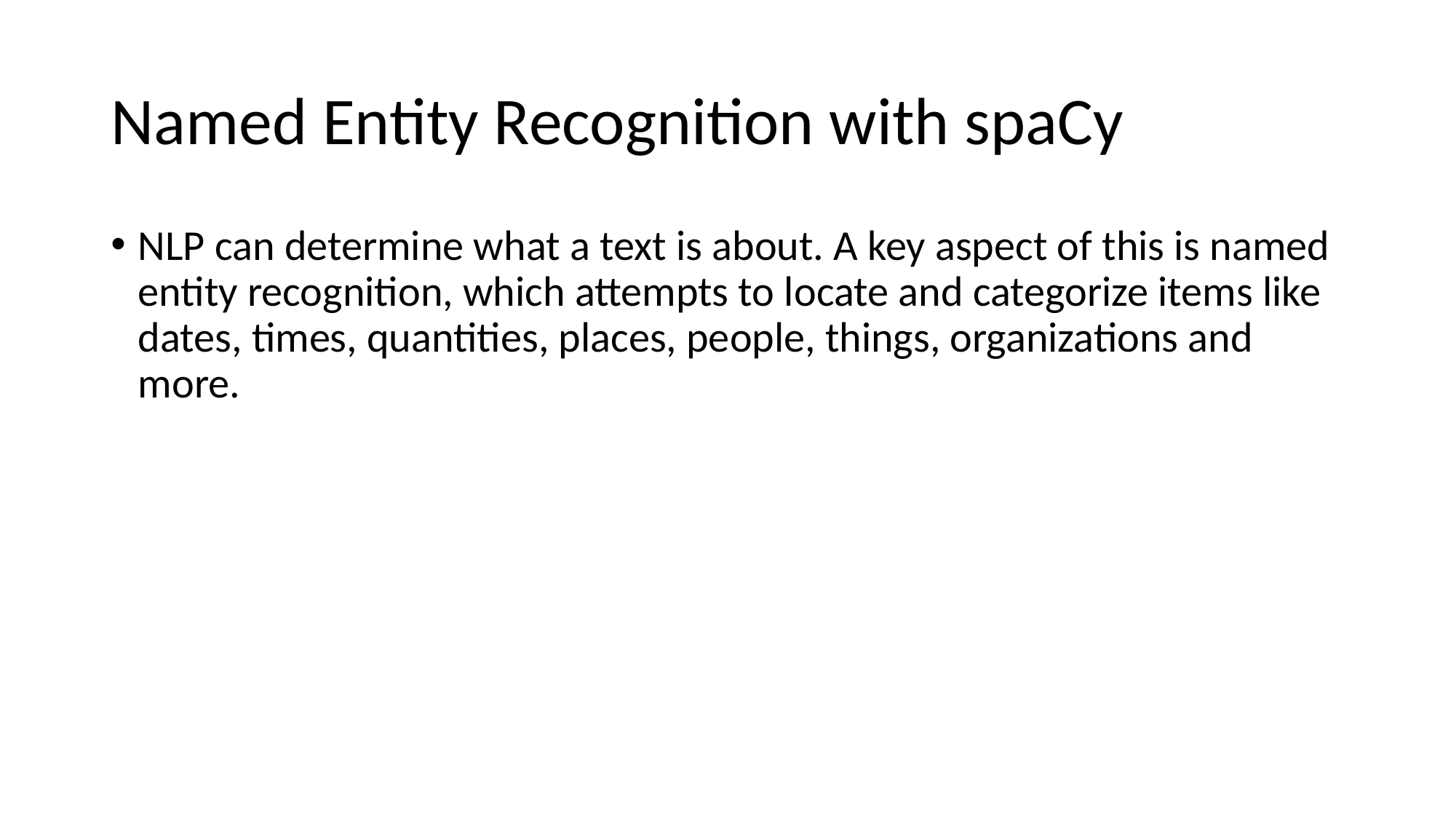

# Named Entity Recognition with spaCy
NLP can determine what a text is about. A key aspect of this is named entity recognition, which attempts to locate and categorize items like dates, times, quantities, places, people, things, organizations and more.